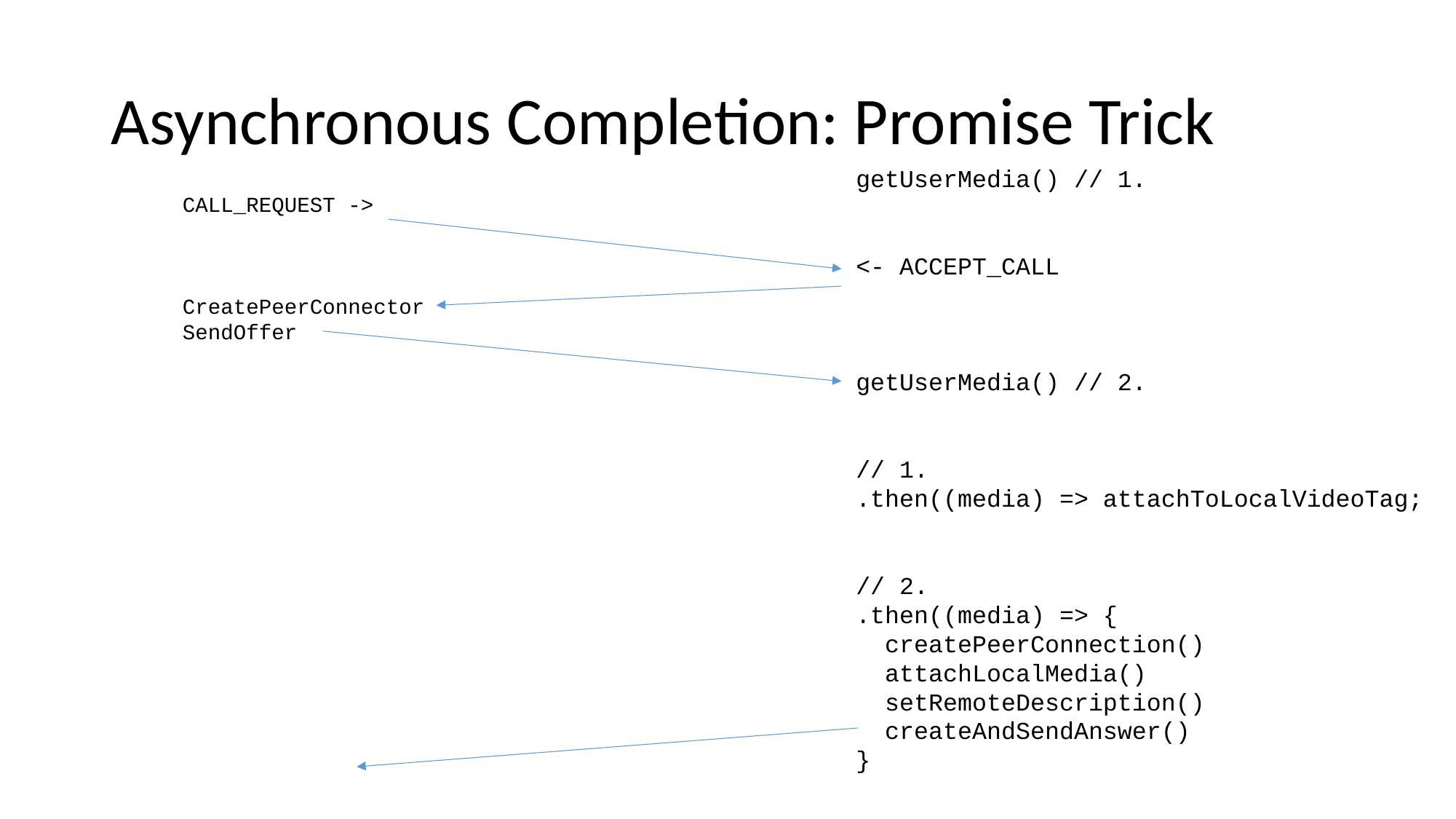

# Asynchronous Completion: Promise Trick
getUserMedia() // 1.
<- ACCEPT_CALL
getUserMedia() // 2.
// 1.
.then((media) => attachToLocalVideoTag;
// 2.
.then((media) => {
  createPeerConnection()
  attachLocalMedia()
  setRemoteDescription()
  createAndSendAnswer()
}
CALL_REQUEST ->
CreatePeerConnector
SendOffer